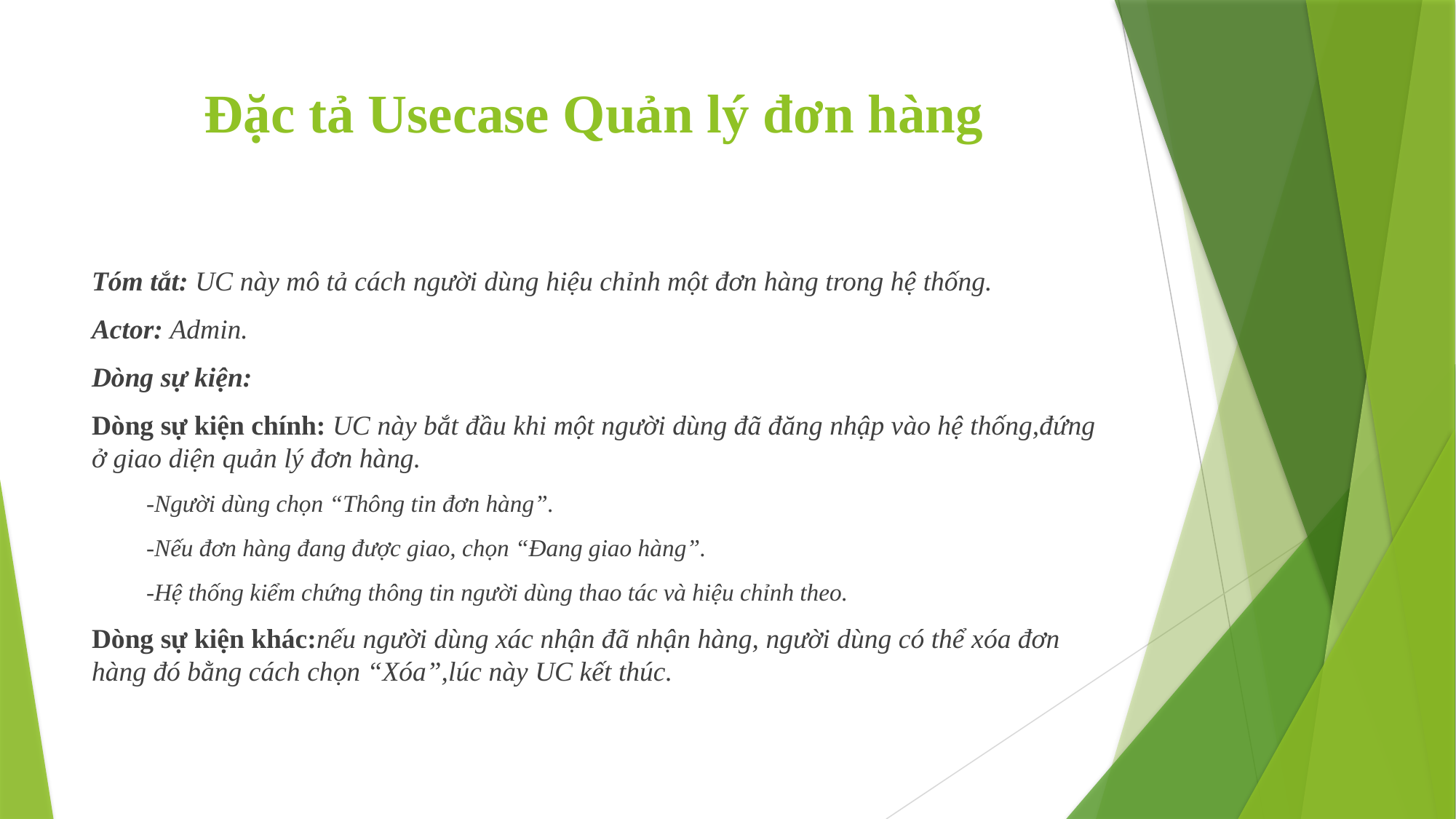

# Đặc tả Usecase Quản lý đơn hàng
Tóm tắt: UC này mô tả cách người dùng hiệu chỉnh một đơn hàng trong hệ thống.
Actor: Admin.
Dòng sự kiện:
Dòng sự kiện chính: UC này bắt đầu khi một người dùng đã đăng nhập vào hệ thống,đứng ở giao diện quản lý đơn hàng.
-Người dùng chọn “Thông tin đơn hàng”.
-Nếu đơn hàng đang được giao, chọn “Đang giao hàng”.
-Hệ thống kiểm chứng thông tin người dùng thao tác và hiệu chỉnh theo.
Dòng sự kiện khác:nếu người dùng xác nhận đã nhận hàng, người dùng có thể xóa đơn hàng đó bằng cách chọn “Xóa”,lúc này UC kết thúc.